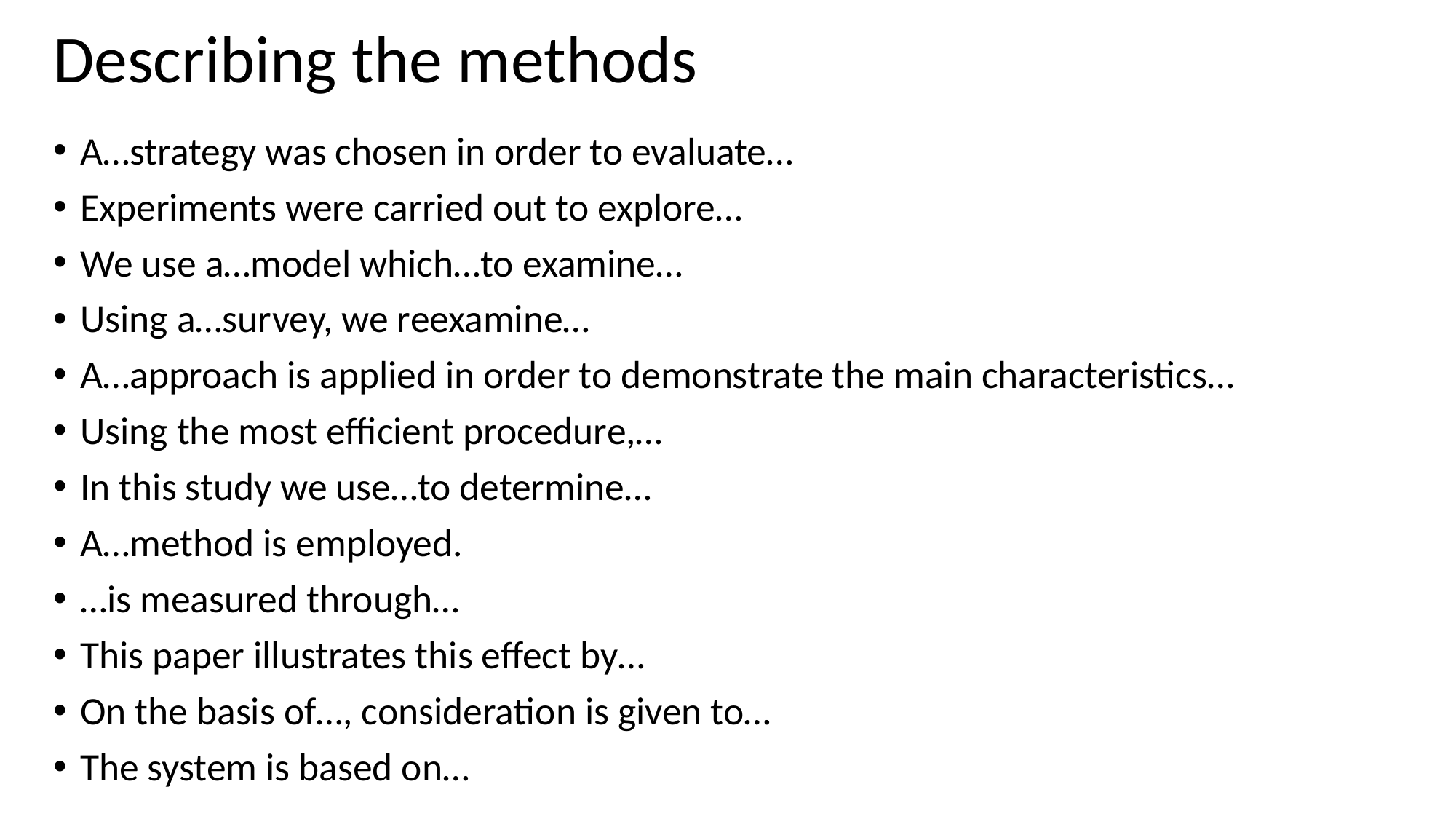

# Describing the methods
A…strategy was chosen in order to evaluate…
Experiments were carried out to explore…
We use a…model which…to examine…
Using a…survey, we reexamine…
A…approach is applied in order to demonstrate the main characteristics…
Using the most efficient procedure,…
In this study we use…to determine…
A…method is employed.
…is measured through…
This paper illustrates this effect by…
On the basis of…, consideration is given to…
The system is based on…